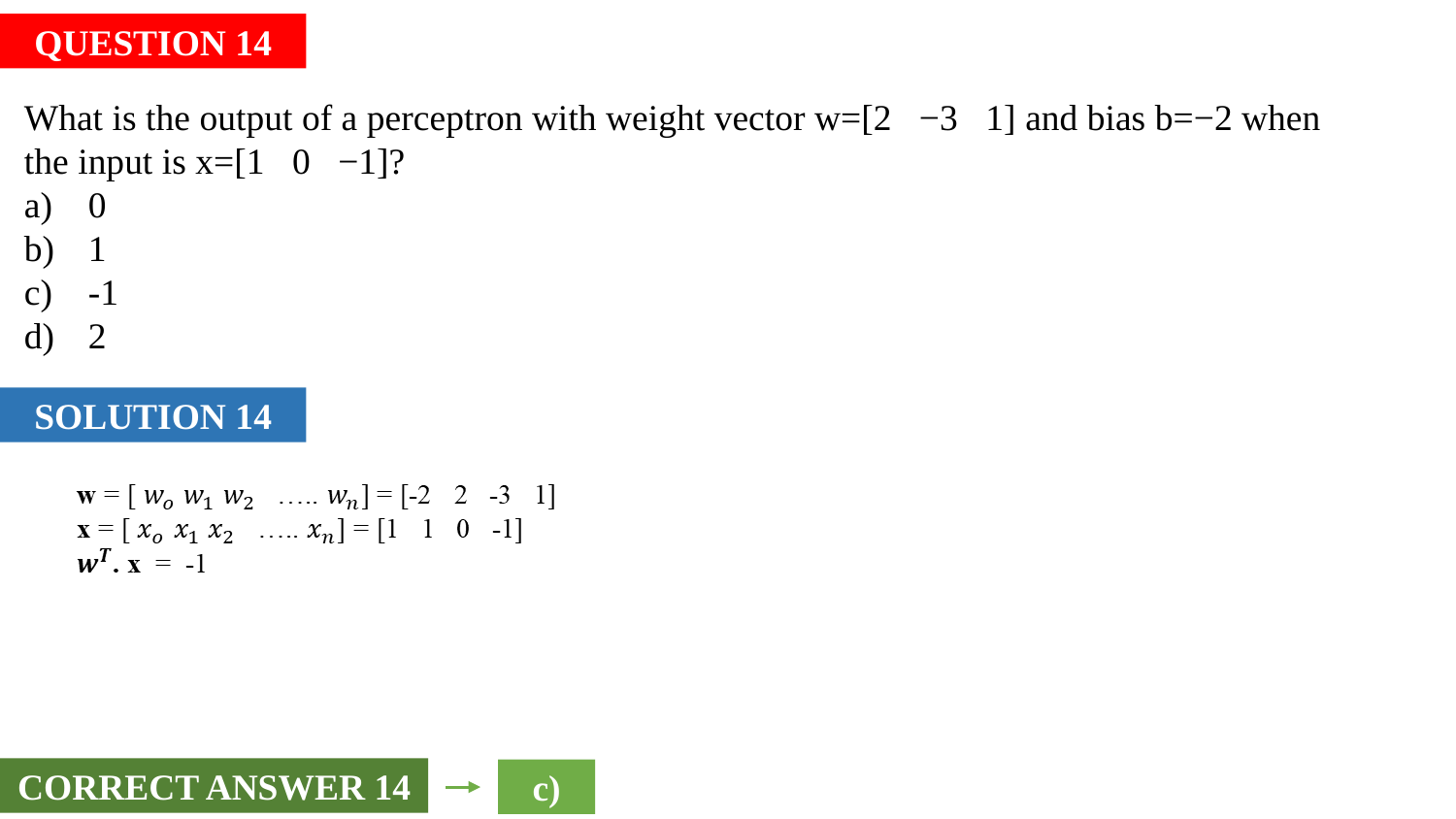

QUESTION 14
What is the output of a perceptron with weight vector w=[2   −3   1] and bias b=−2 when the input is x=[1   0   −1]?
 0
 1
 -1
 2
SOLUTION 14

CORRECT ANSWER 14
c)